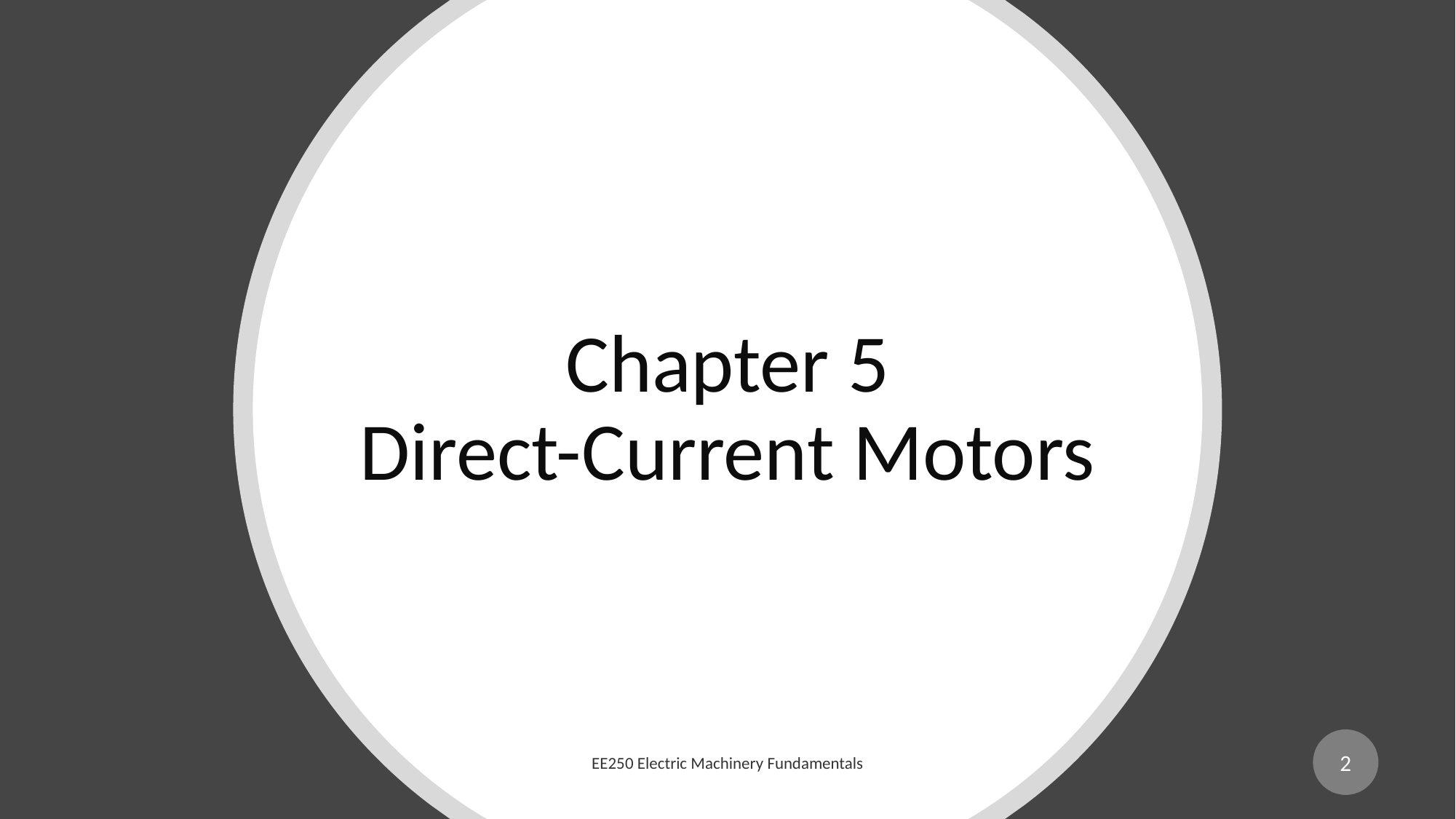

# Chapter 5 Direct-Current Motors
2
EE250 Electric Machinery Fundamentals